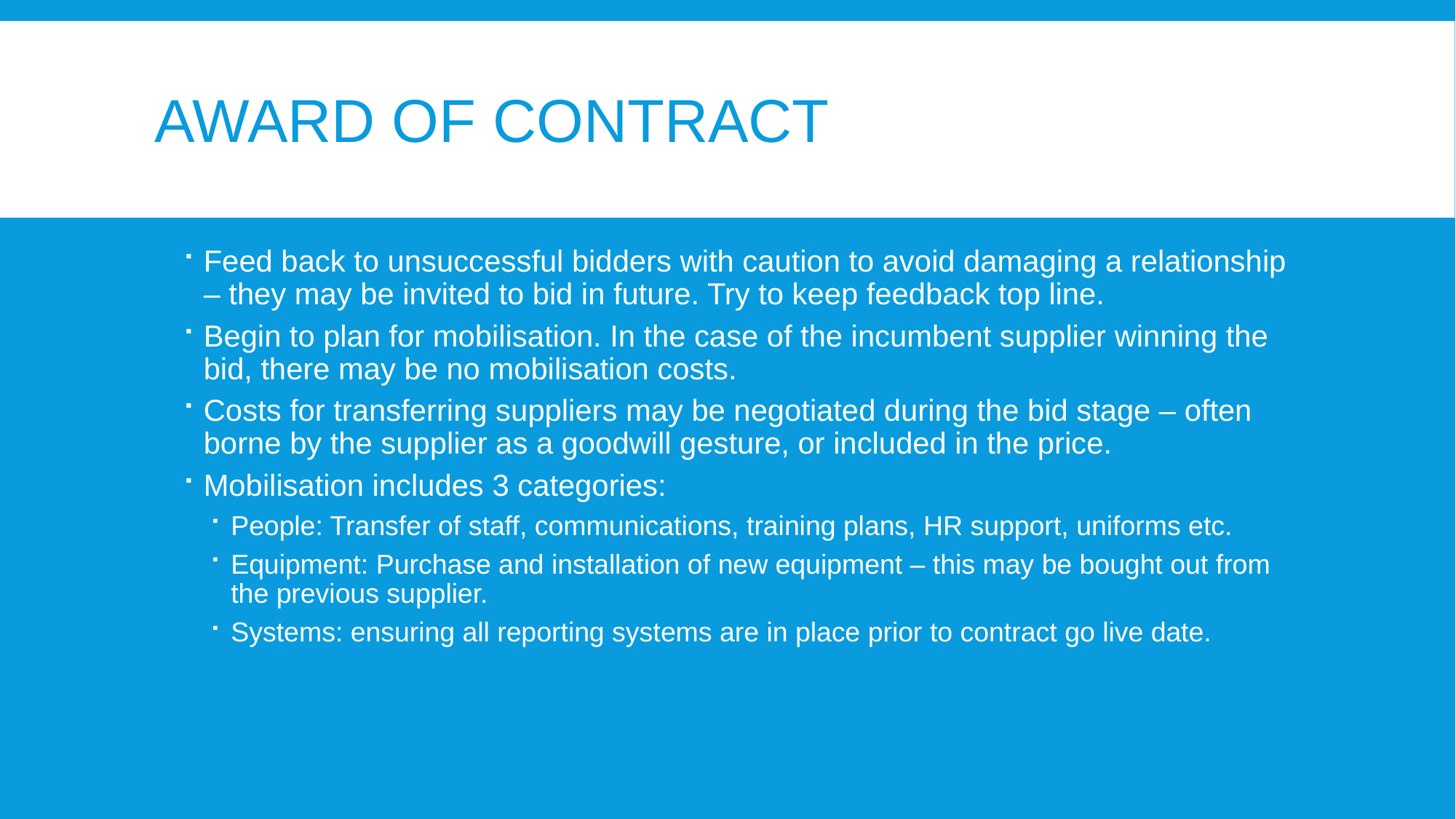

# award of contract
Feed back to unsuccessful bidders with caution to avoid damaging a relationship – they may be invited to bid in future. Try to keep feedback top line.
Begin to plan for mobilisation. In the case of the incumbent supplier winning the bid, there may be no mobilisation costs.
Costs for transferring suppliers may be negotiated during the bid stage – often borne by the supplier as a goodwill gesture, or included in the price.
Mobilisation includes 3 categories:
People: Transfer of staff, communications, training plans, HR support, uniforms etc.
Equipment: Purchase and installation of new equipment – this may be bought out from the previous supplier.
Systems: ensuring all reporting systems are in place prior to contract go live date.